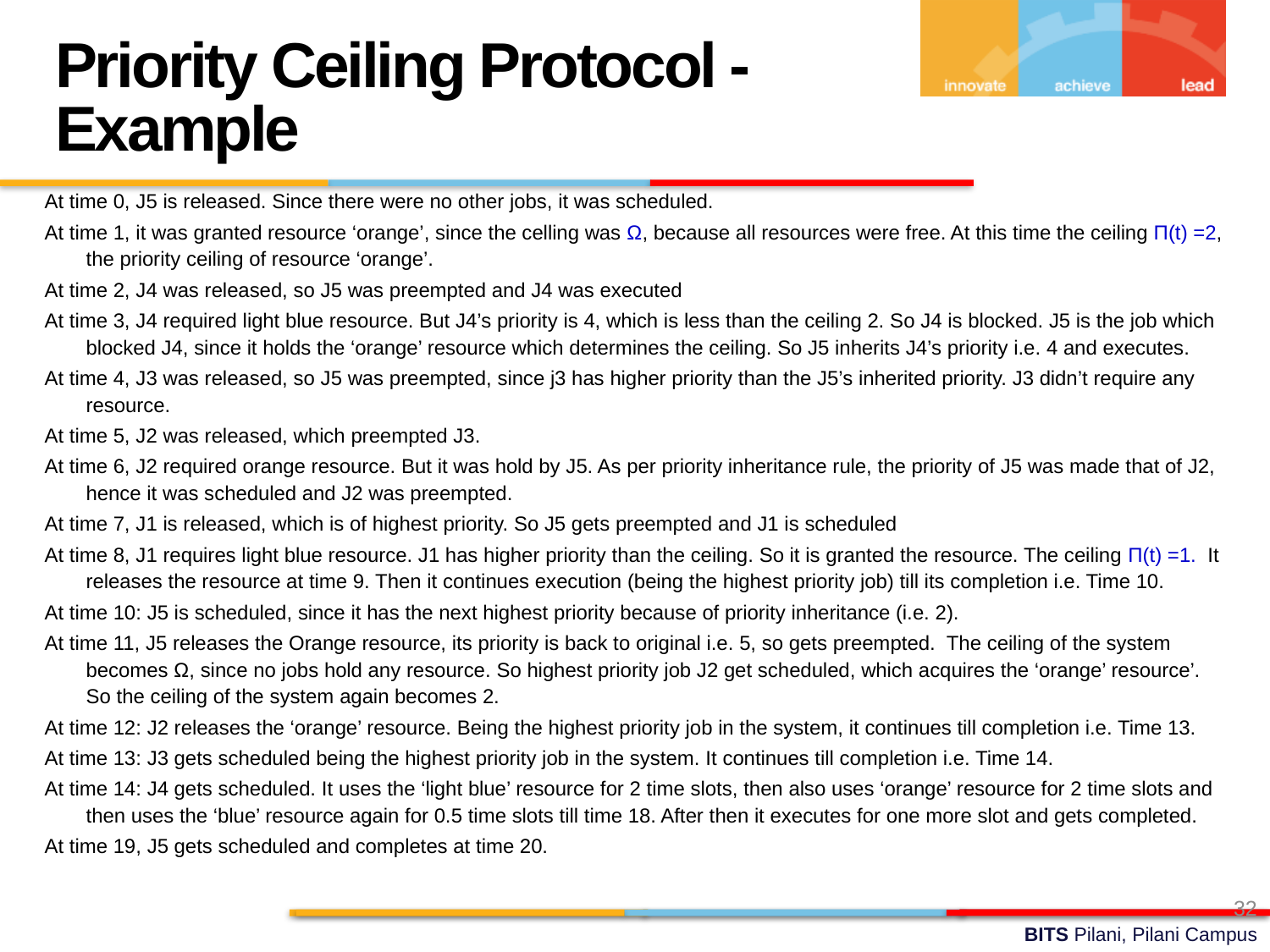

Priority Ceiling Protocol - Example
At time 0, J5 is released. Since there were no other jobs, it was scheduled.
At time 1, it was granted resource ‘orange’, since the celling was Ω, because all resources were free. At this time the ceiling Π(t) =2, the priority ceiling of resource ‘orange’.
At time 2, J4 was released, so J5 was preempted and J4 was executed
At time 3, J4 required light blue resource. But J4’s priority is 4, which is less than the ceiling 2. So J4 is blocked. J5 is the job which blocked J4, since it holds the ‘orange’ resource which determines the ceiling. So J5 inherits J4’s priority i.e. 4 and executes.
At time 4, J3 was released, so J5 was preempted, since j3 has higher priority than the J5’s inherited priority. J3 didn’t require any resource.
At time 5, J2 was released, which preempted J3.
At time 6, J2 required orange resource. But it was hold by J5. As per priority inheritance rule, the priority of J5 was made that of J2, hence it was scheduled and J2 was preempted.
At time 7, J1 is released, which is of highest priority. So J5 gets preempted and J1 is scheduled
At time 8, J1 requires light blue resource. J1 has higher priority than the ceiling. So it is granted the resource. The ceiling Π(t) =1.  It releases the resource at time 9. Then it continues execution (being the highest priority job) till its completion i.e. Time 10.
At time 10: J5 is scheduled, since it has the next highest priority because of priority inheritance (i.e. 2).
At time 11, J5 releases the Orange resource, its priority is back to original i.e. 5, so gets preempted.  The ceiling of the system becomes Ω, since no jobs hold any resource. So highest priority job J2 get scheduled, which acquires the ‘orange’ resource’. So the ceiling of the system again becomes 2.
At time 12: J2 releases the ‘orange’ resource. Being the highest priority job in the system, it continues till completion i.e. Time 13.
At time 13: J3 gets scheduled being the highest priority job in the system. It continues till completion i.e. Time 14.
At time 14: J4 gets scheduled. It uses the ‘light blue’ resource for 2 time slots, then also uses ‘orange’ resource for 2 time slots and then uses the ‘blue’ resource again for 0.5 time slots till time 18. After then it executes for one more slot and gets completed.
At time 19, J5 gets scheduled and completes at time 20.
32